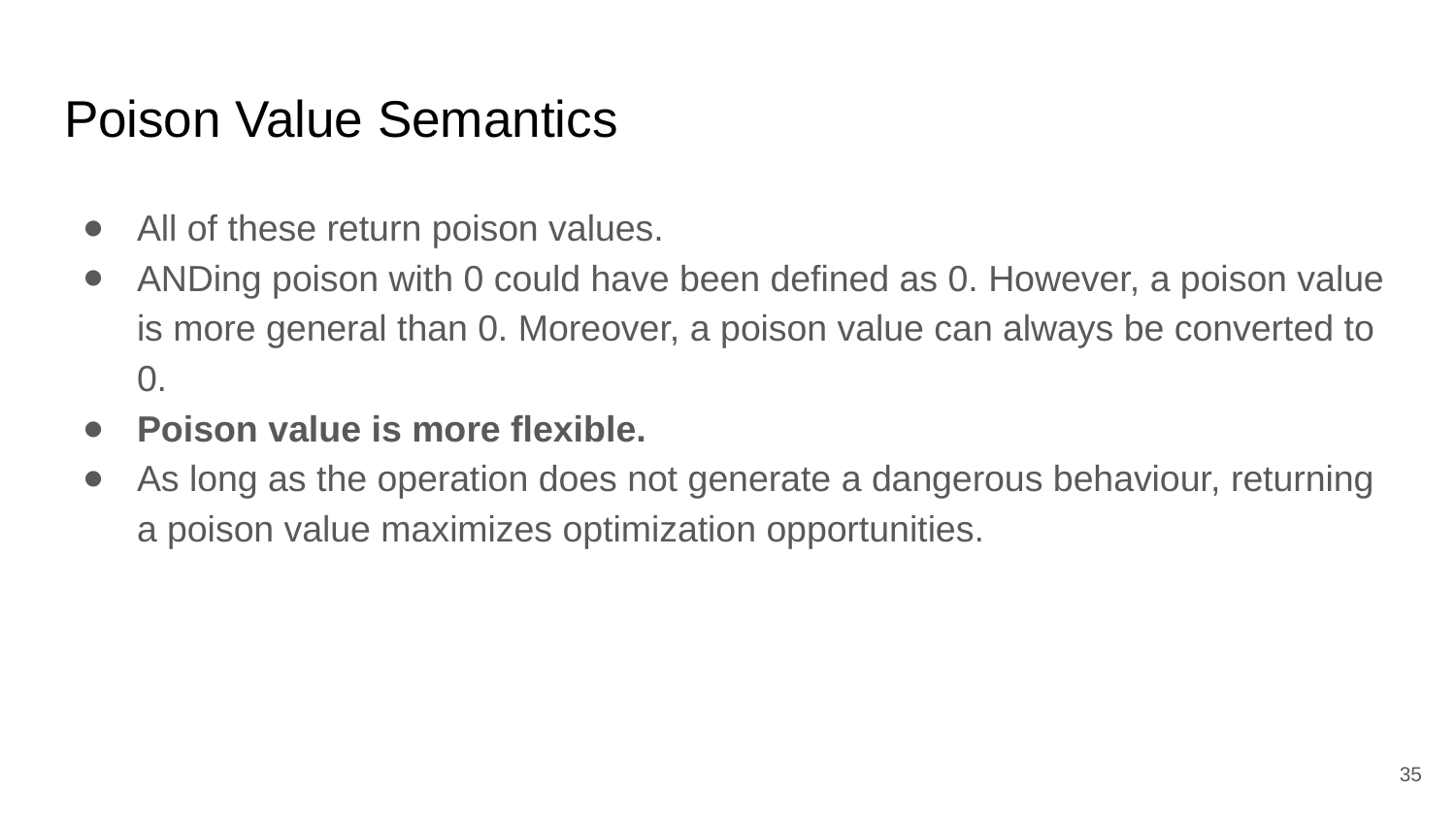

# Poison Value Semantics

All of these return poison values.
ANDing poison with 0 could have been defined as 0. However, a poison value is more general than 0. Moreover, a poison value can always be converted to 0.
Poison value is more flexible.
As long as the operation does not generate a dangerous behaviour, returning a poison value maximizes optimization opportunities.
35